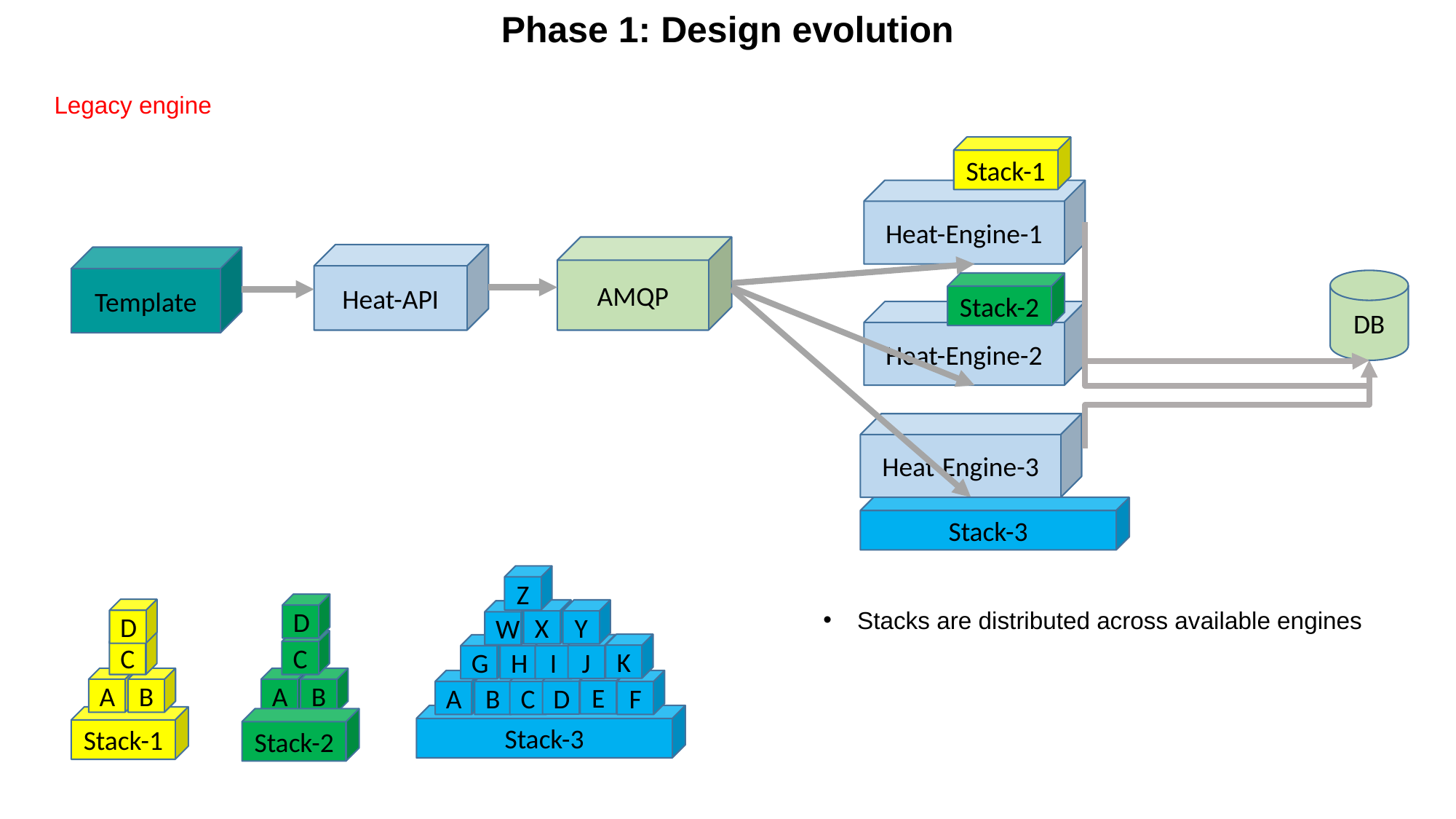

Phase 1: Design evolution
Legacy engine
Stack-1
Heat-Engine-1
AMQP
Heat-API
Template
DB
Stack-2
Heat-Engine-2
Heat-Engine-3
Stack-3
Z
D
D
X
Y
Stacks are distributed across available engines
W
C
C
K
J
G
H
I
A
B
A
B
E
D
A
B
C
F
Stack-3
Stack-1
Stack-2